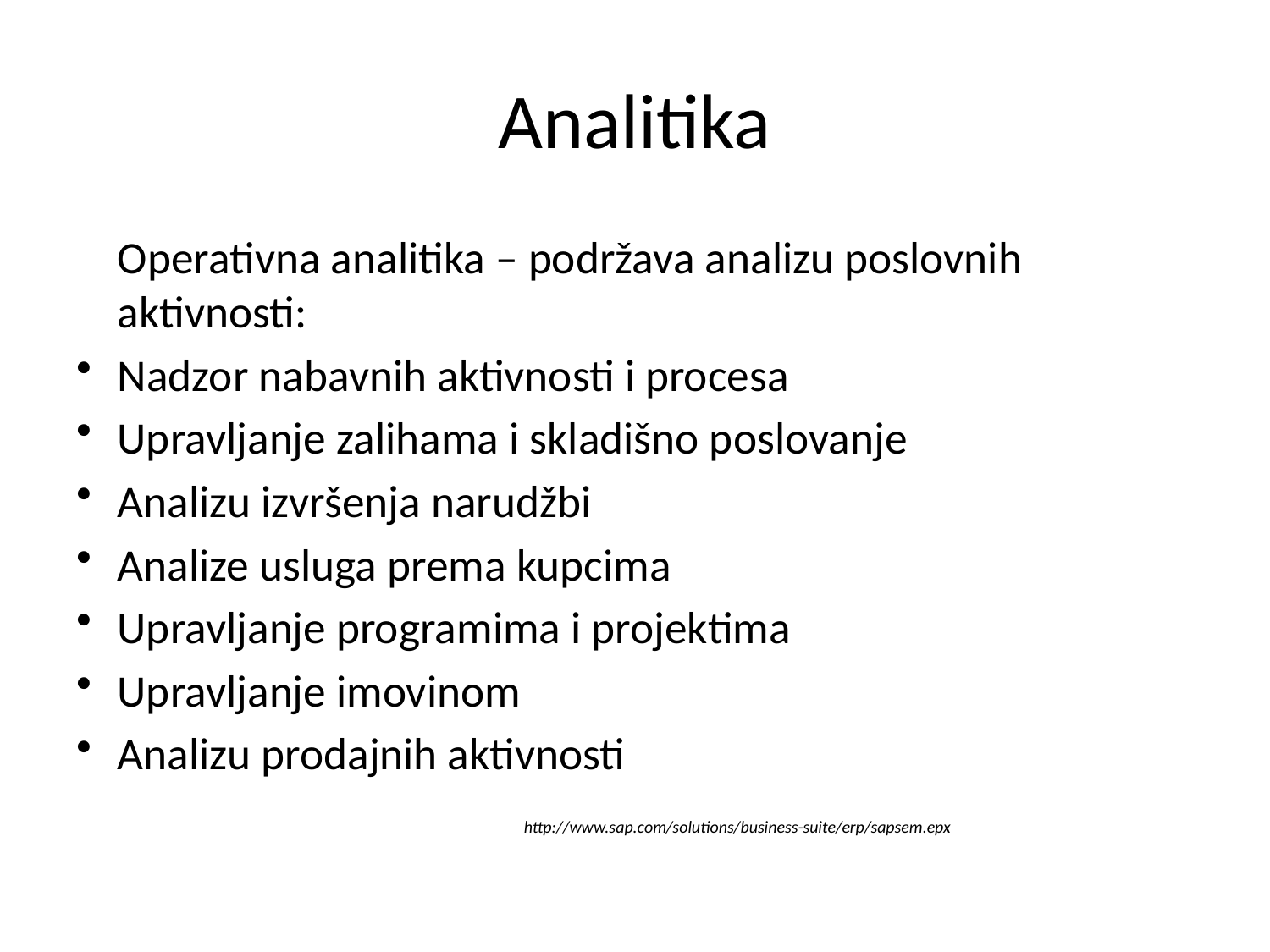

# Analitika
	Operativna analitika – podržava analizu poslovnih aktivnosti:
Nadzor nabavnih aktivnosti i procesa
Upravljanje zalihama i skladišno poslovanje
Analizu izvršenja narudžbi
Analize usluga prema kupcima
Upravljanje programima i projektima
Upravljanje imovinom
Analizu prodajnih aktivnosti
					http://www.sap.com/solutions/business-suite/erp/sapsem.epx